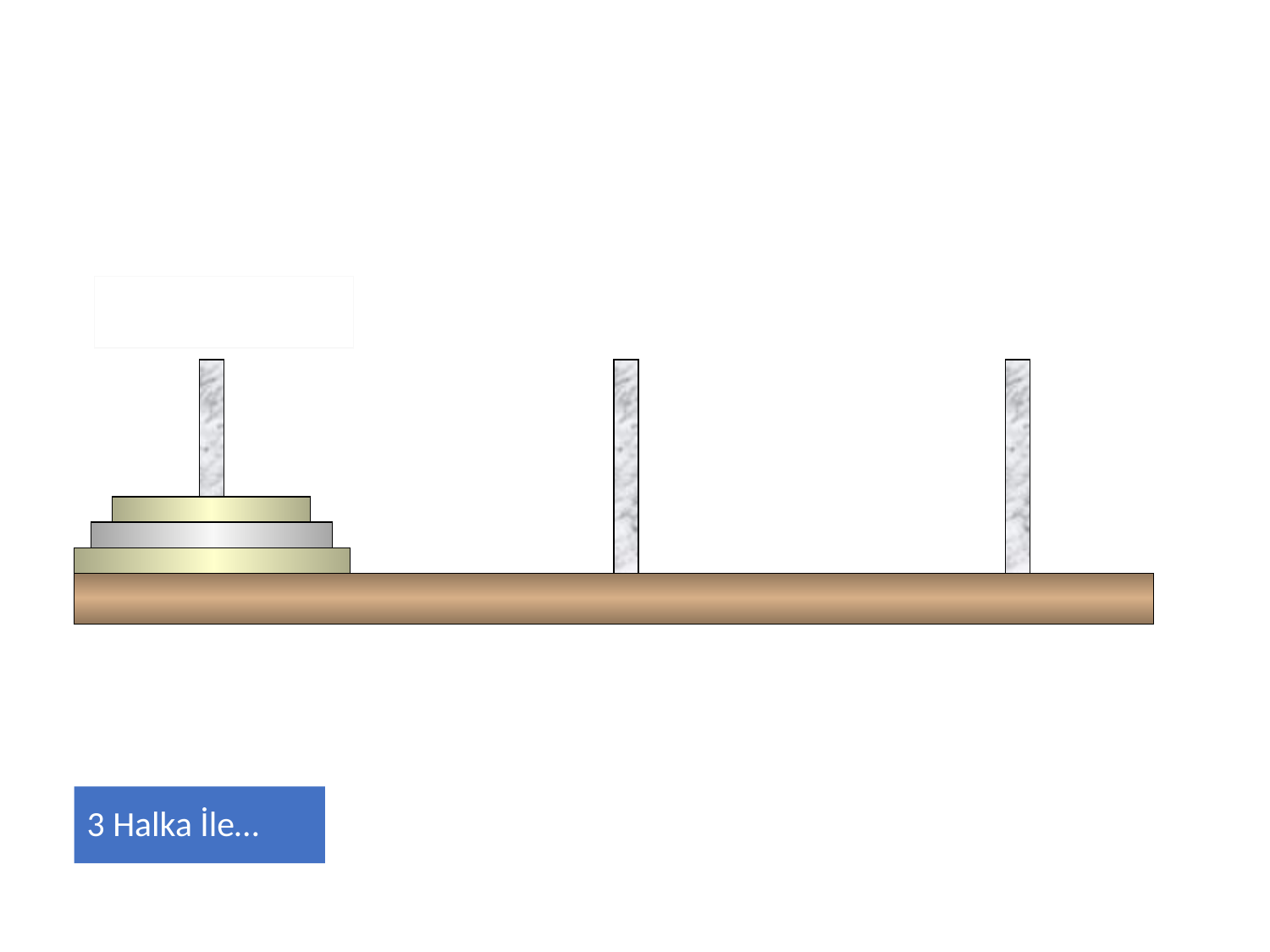

3 Tower

B
C

3 Halka İle…